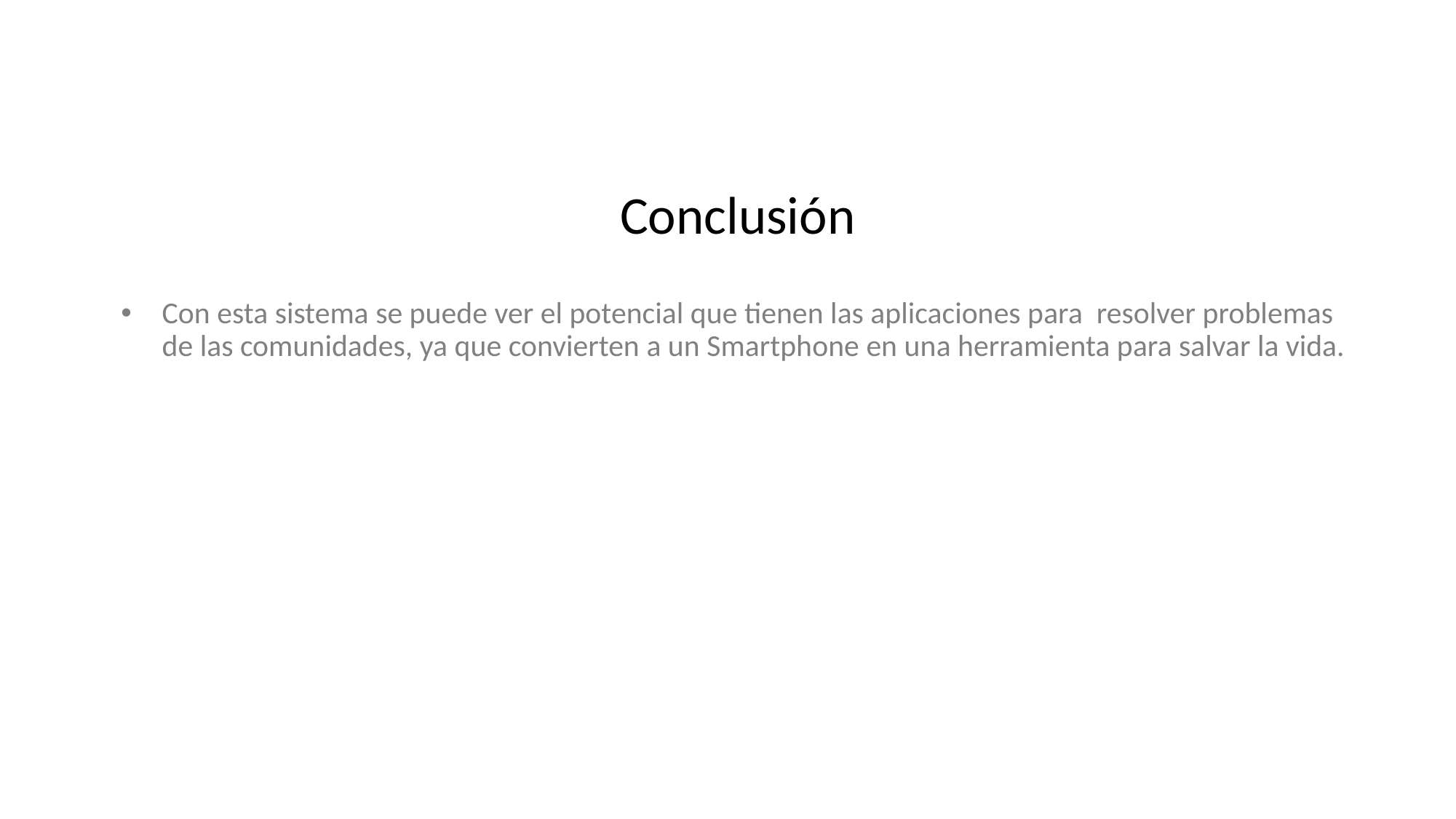

Conclusión
Con esta sistema se puede ver el potencial que tienen las aplicaciones para  resolver problemas de las comunidades, ya que convierten a un Smartphone en una herramienta para salvar la vida.